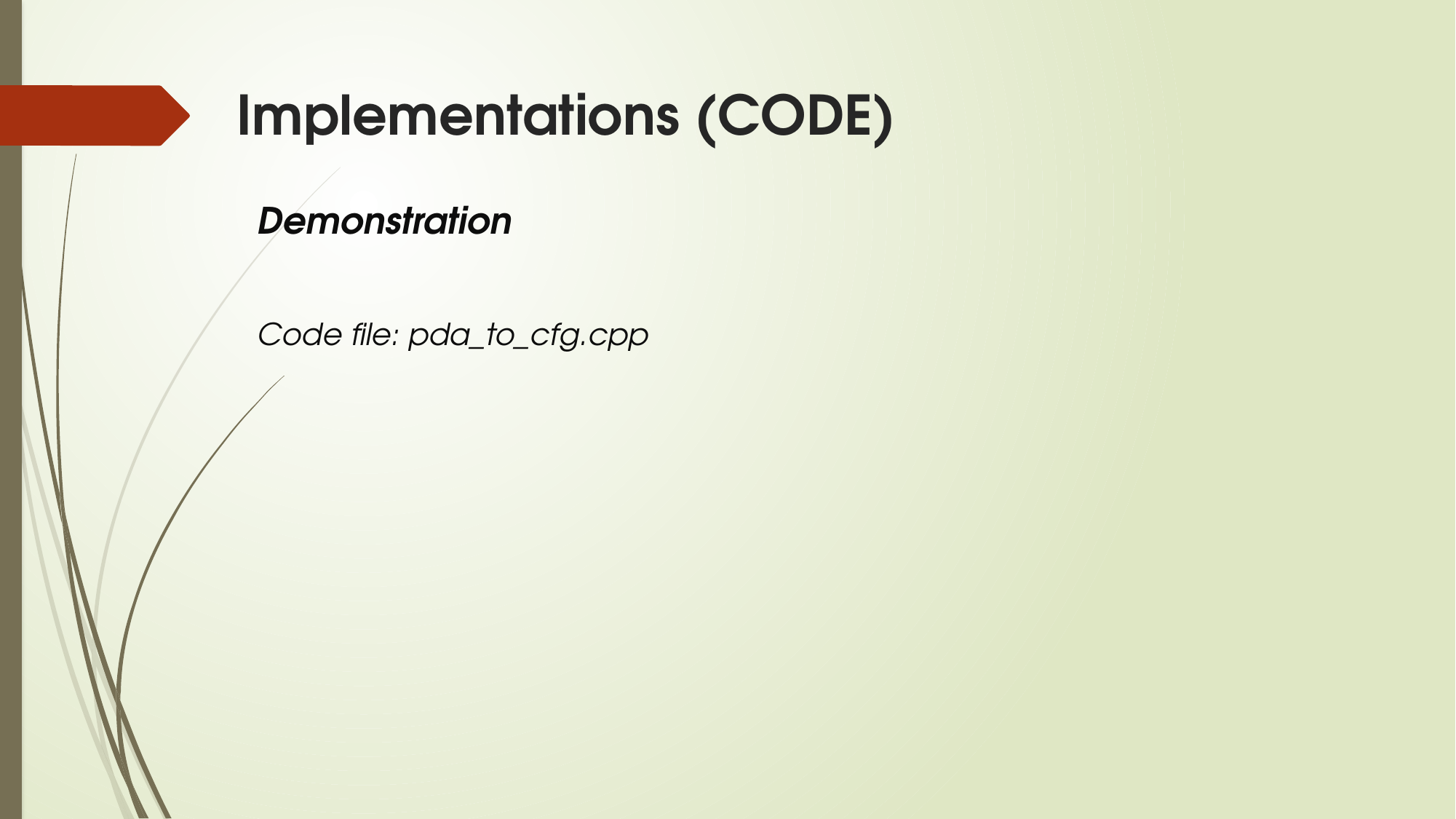

# Implementations (CODE)
Demonstration

Code file: pda_to_cfg.cpp